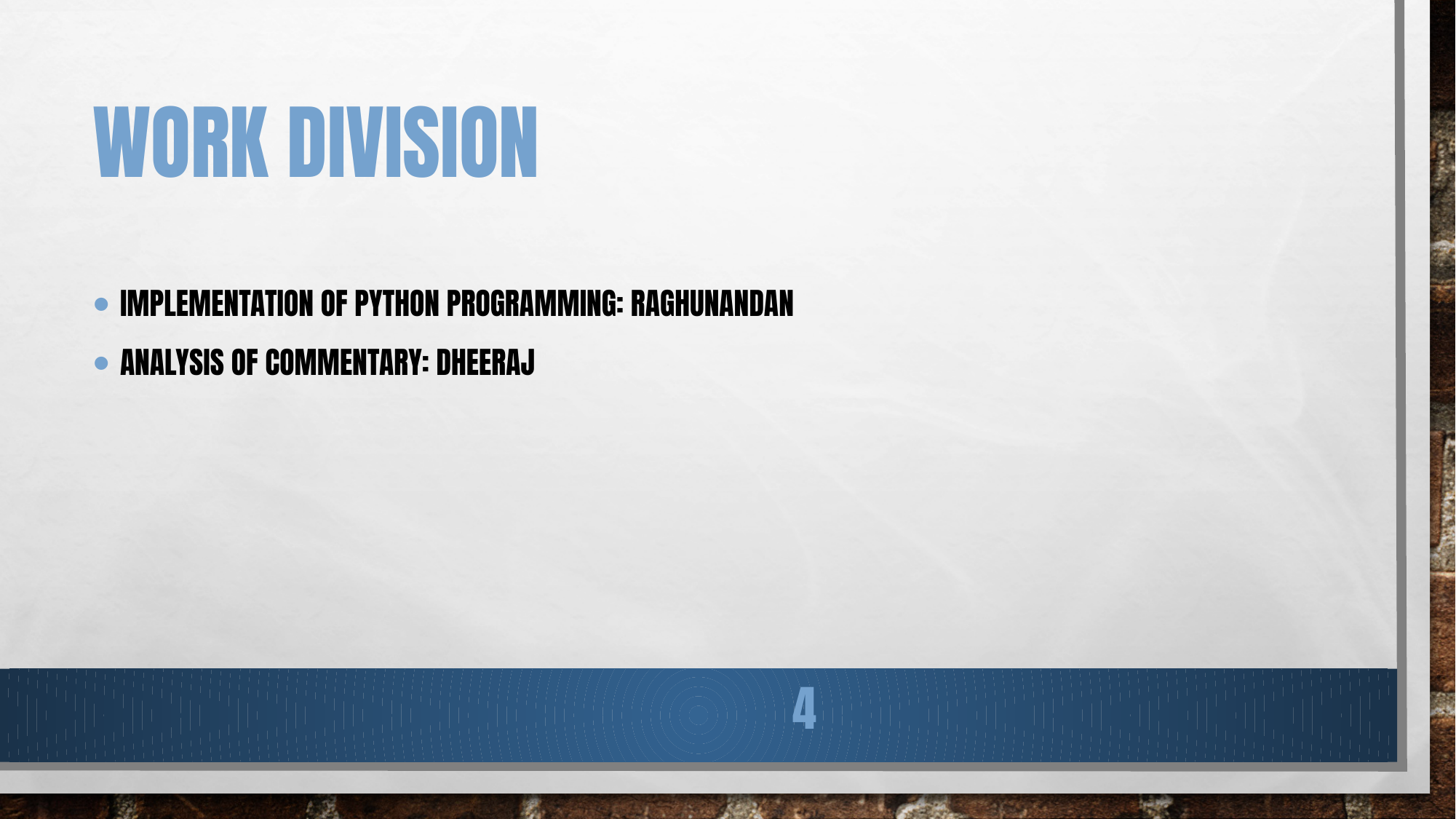

# Work Division
Implementation of Python Programming: Raghunandan
Analysis of Commentary: Dheeraj
4